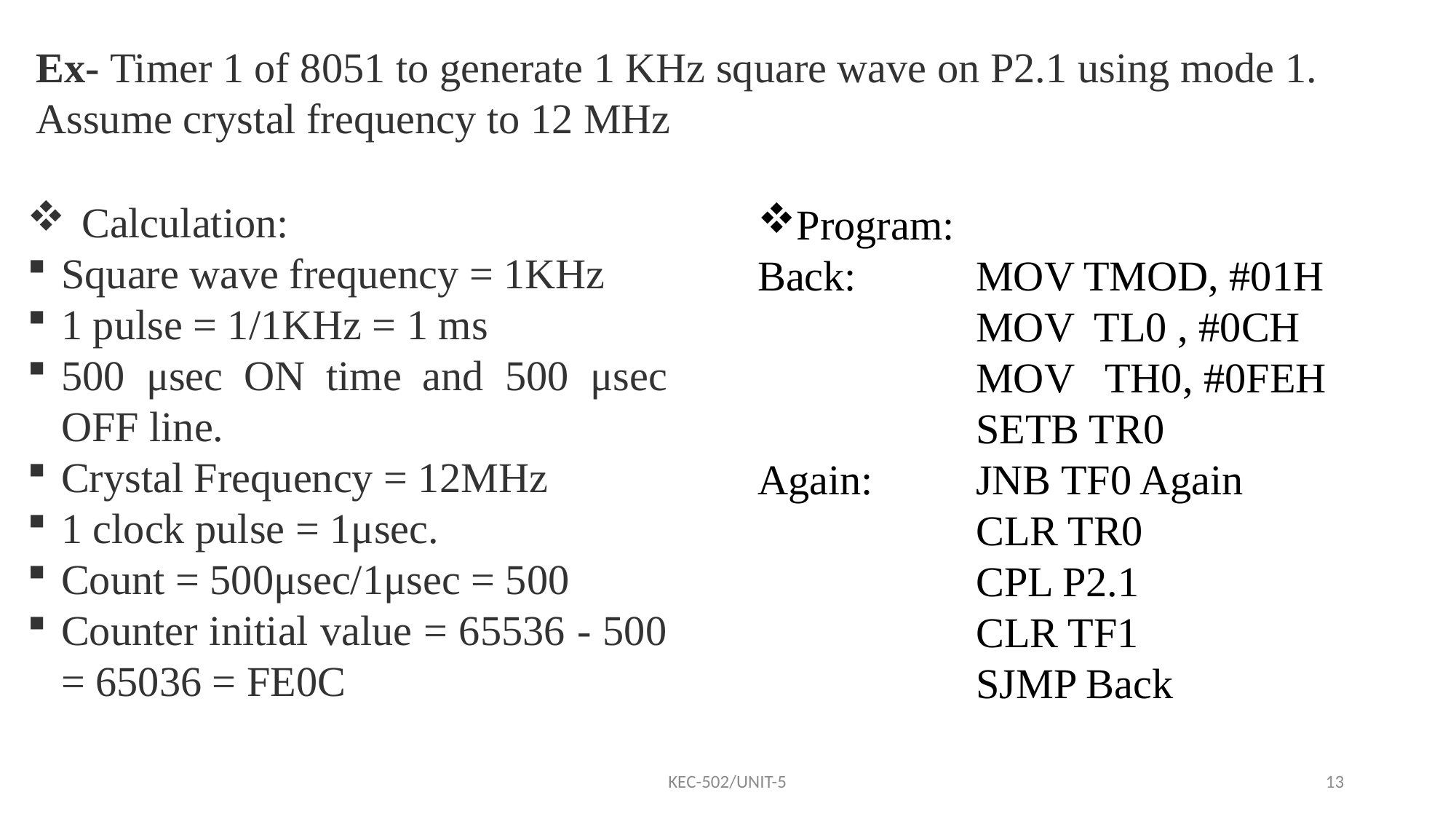

Ex- Timer 1 of 8051 to generate 1 KHz square wave on P2.1 using mode 1. Assume crystal frequency to 12 MHz
Calculation:
Square wave frequency = 1KHz
1 pulse = 1/1KHz = 1 ms
500 μsec ON time and 500 μsec OFF line.
Crystal Frequency = 12MHz
1 clock pulse = 1μsec.
Count = 500μsec/1μsec = 500
Counter initial value = 65536 - 500 = 65036 = FE0C
Program:
Back:		MOV TMOD, #01H
		MOV  TL0 , #0CH
		MOV   TH0, #0FEH
		SETB TR0
Again:	JNB TF0 Again
		CLR TR0
		CPL P2.1
		CLR TF1
		SJMP Back

KEC-502/UNIT-5
13